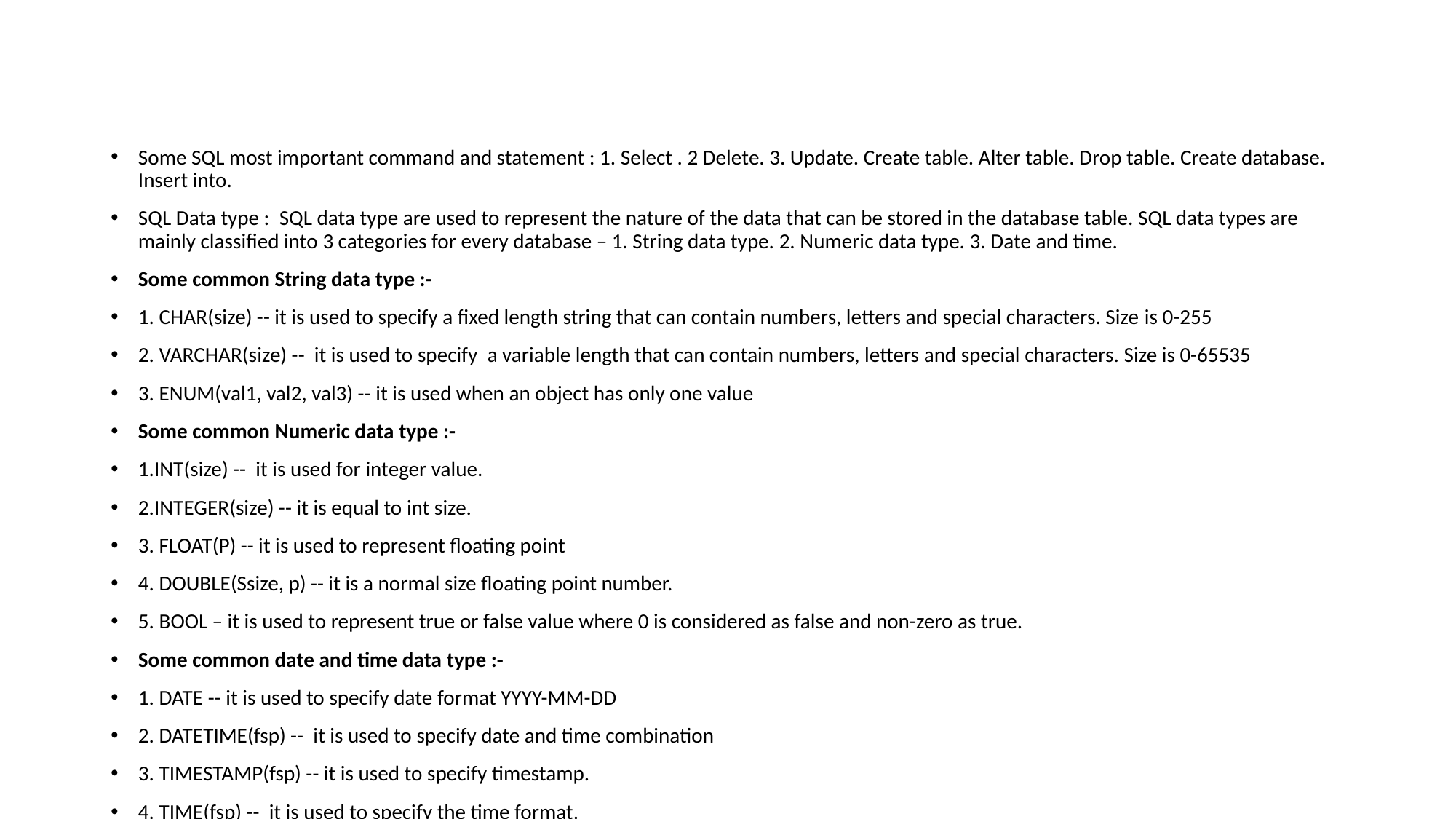

#
Some SQL most important command and statement : 1. Select . 2 Delete. 3. Update. Create table. Alter table. Drop table. Create database. Insert into.
SQL Data type :  SQL data type are used to represent the nature of the data that can be stored in the database table. SQL data types are mainly classified into 3 categories for every database – 1. String data type. 2. Numeric data type. 3. Date and time.
Some common String data type :-
1. CHAR(size) -- it is used to specify a fixed length string that can contain numbers, letters and special characters. Size is 0-255
2. VARCHAR(size) --  it is used to specify  a variable length that can contain numbers, letters and special characters. Size is 0-65535
3. ENUM(val1, val2, val3) -- it is used when an object has only one value
Some common Numeric data type :-
1.INT(size) --  it is used for integer value.
2.INTEGER(size) -- it is equal to int size.
3. FLOAT(P) -- it is used to represent floating point
4. DOUBLE(Ssize, p) -- it is a normal size floating point number.
5. BOOL – it is used to represent true or false value where 0 is considered as false and non-zero as true.
Some common date and time data type :-
1. DATE -- it is used to specify date format YYYY-MM-DD
2. DATETIME(fsp) --  it is used to specify date and time combination
3. TIMESTAMP(fsp) -- it is used to specify timestamp.
4. TIME(fsp) --  it is used to specify the time format.
5. YEAR – it is used to specify the year format in four digit.